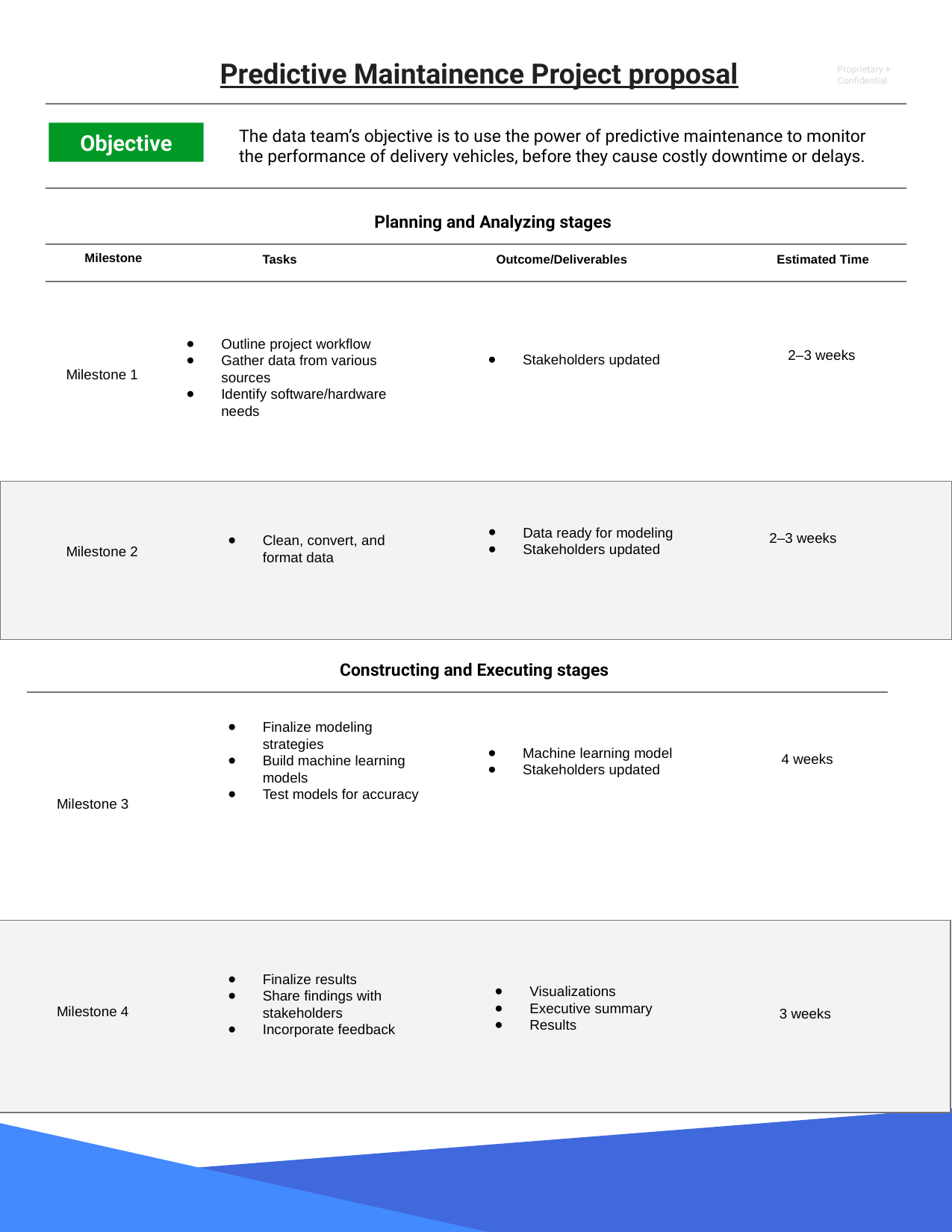

# Predictive Maintainence Project proposal
The data team’s objective is to use the power of predictive maintenance to monitor the performance of delivery vehicles, before they cause costly downtime or delays.

Objective
Planning and Analyzing stages
Milestone
Tasks
Outcome/Deliverables
Estimated Time

Stakeholders updated
Outline project workflow
Gather data from various sources
Identify software/hardware needs
2–3 weeks
Milestone 1

Data ready for modeling
Stakeholders updated

Clean, convert, and format data
2–3 weeks
Milestone 2
Constructing and Executing stages

Finalize modeling strategies
Build machine learning models
Test models for accuracy

Machine learning model
Stakeholders updated
4 weeks
Milestone 3

Finalize results
Share findings with stakeholders
Incorporate feedback

Visualizations
Executive summary
Results

Milestone 4
 3 weeks